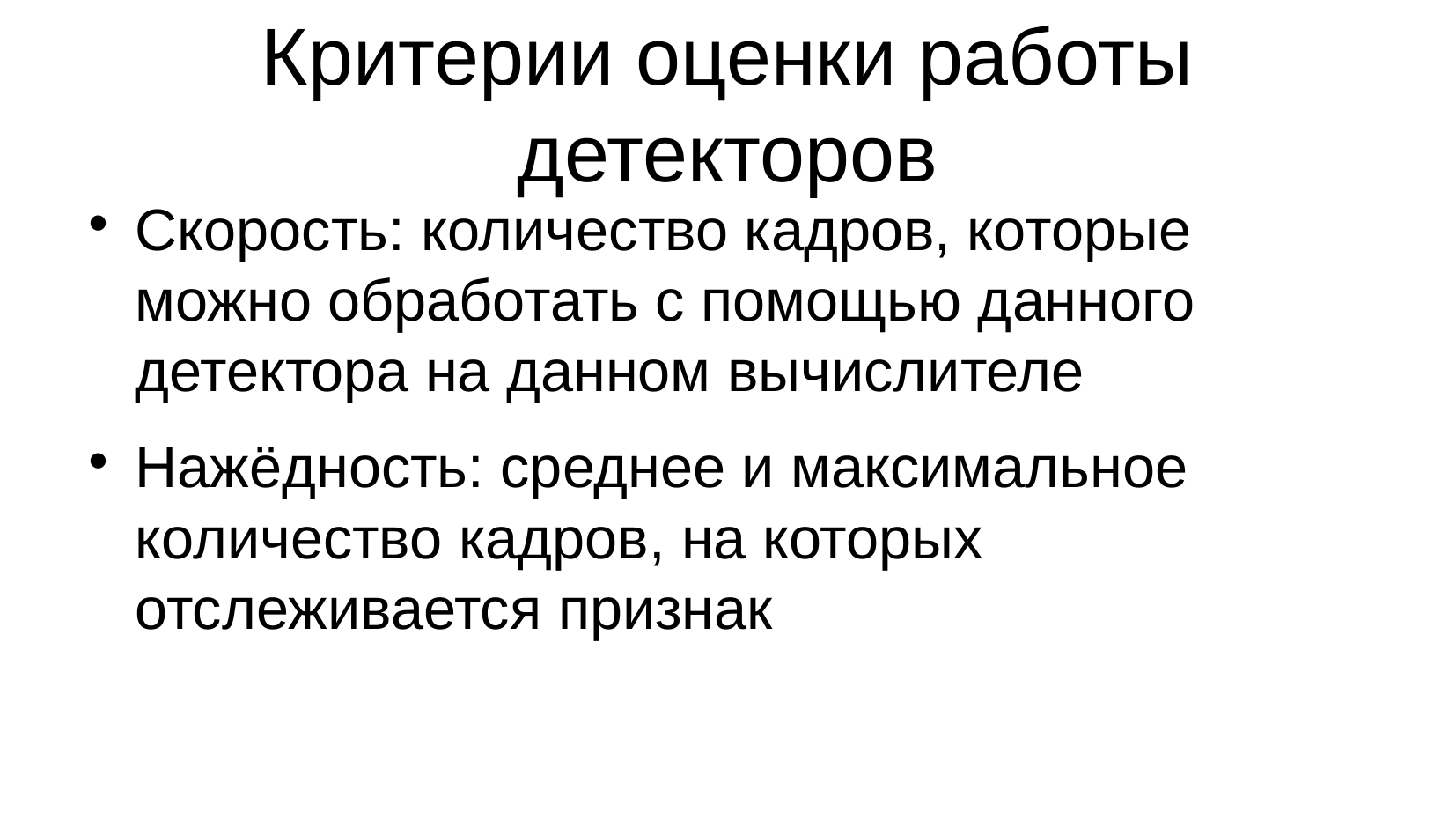

Критерии оценки работы детекторов
Скорость: количество кадров, которые можно обработать с помощью данного детектора на данном вычислителе
Нажёдность: среднее и максимальное количество кадров, на которых отслеживается признак